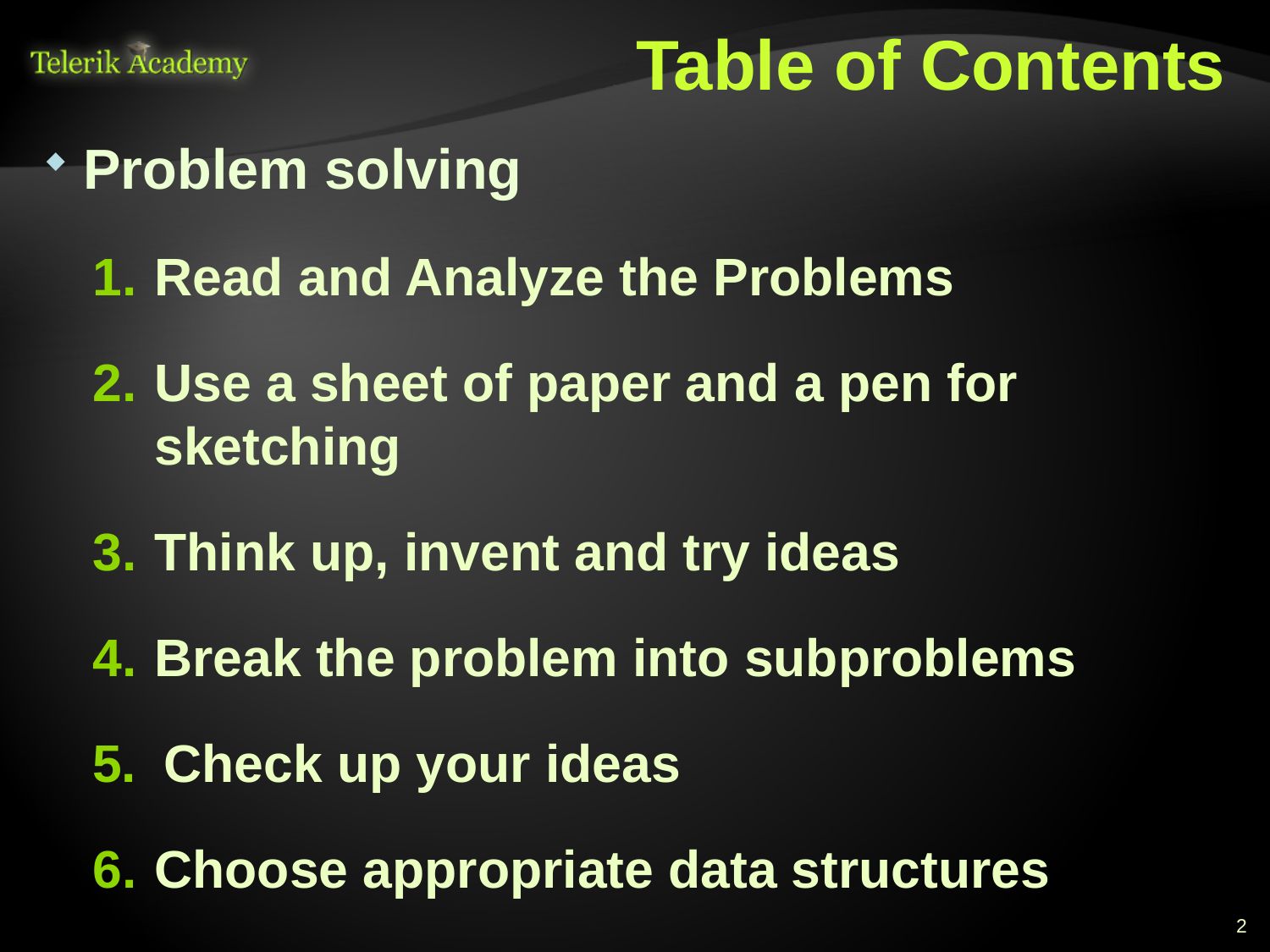

# Table of Contents
Problem solving
Read and Analyze the Problems
Use a sheet of paper and a pen for sketching
Think up, invent and try ideas
Break the problem into subproblems
Check up your ideas
Choose appropriate data structures
2